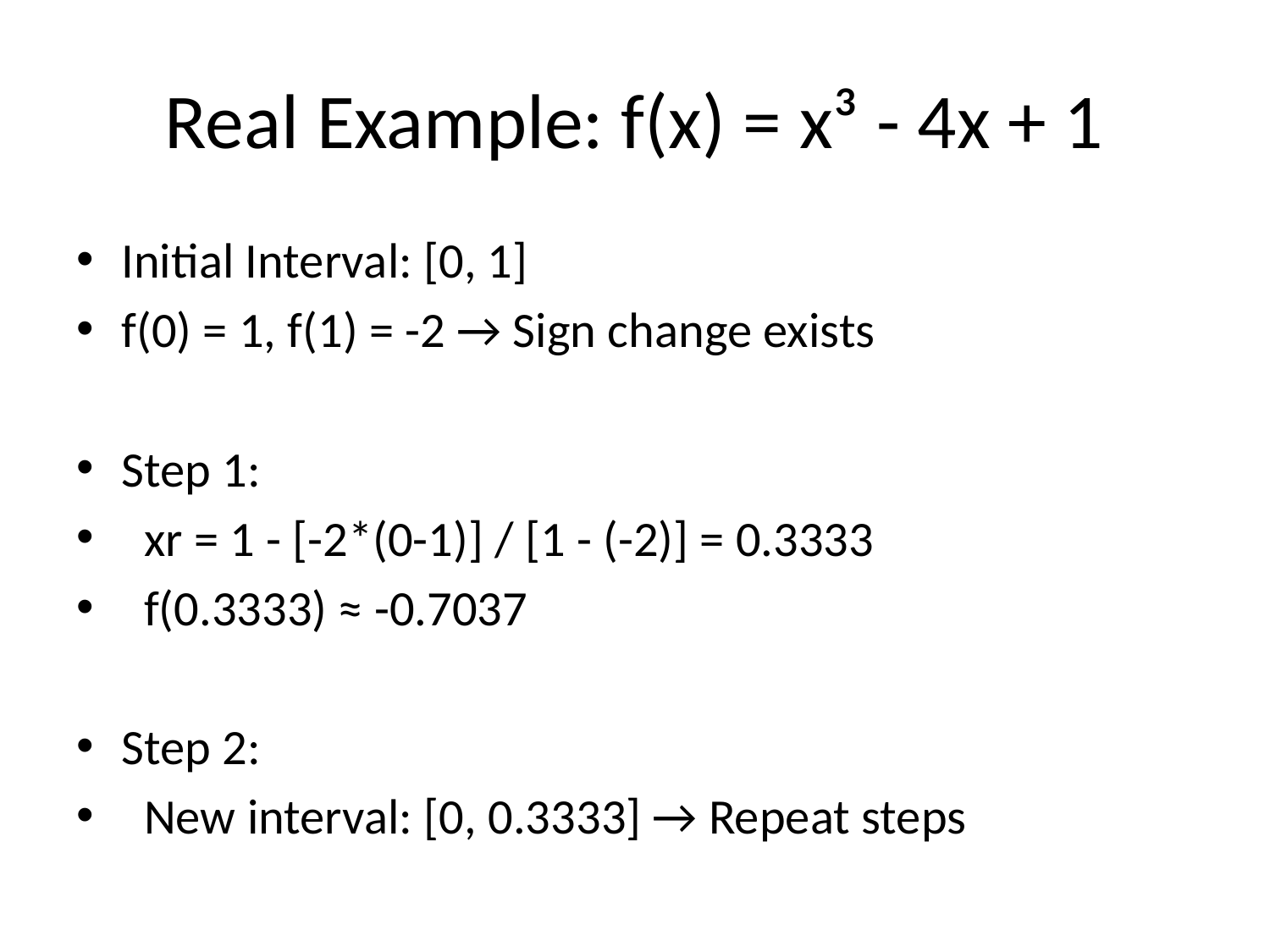

# Real Example: f(x) = x³ - 4x + 1
Initial Interval: [0, 1]
f(0) = 1, f(1) = -2 → Sign change exists

Step 1:
  xr = 1 - [-2*(0-1)] / [1 - (-2)] = 0.3333
  f(0.3333) ≈ -0.7037

Step 2:
  New interval: [0, 0.3333] → Repeat steps